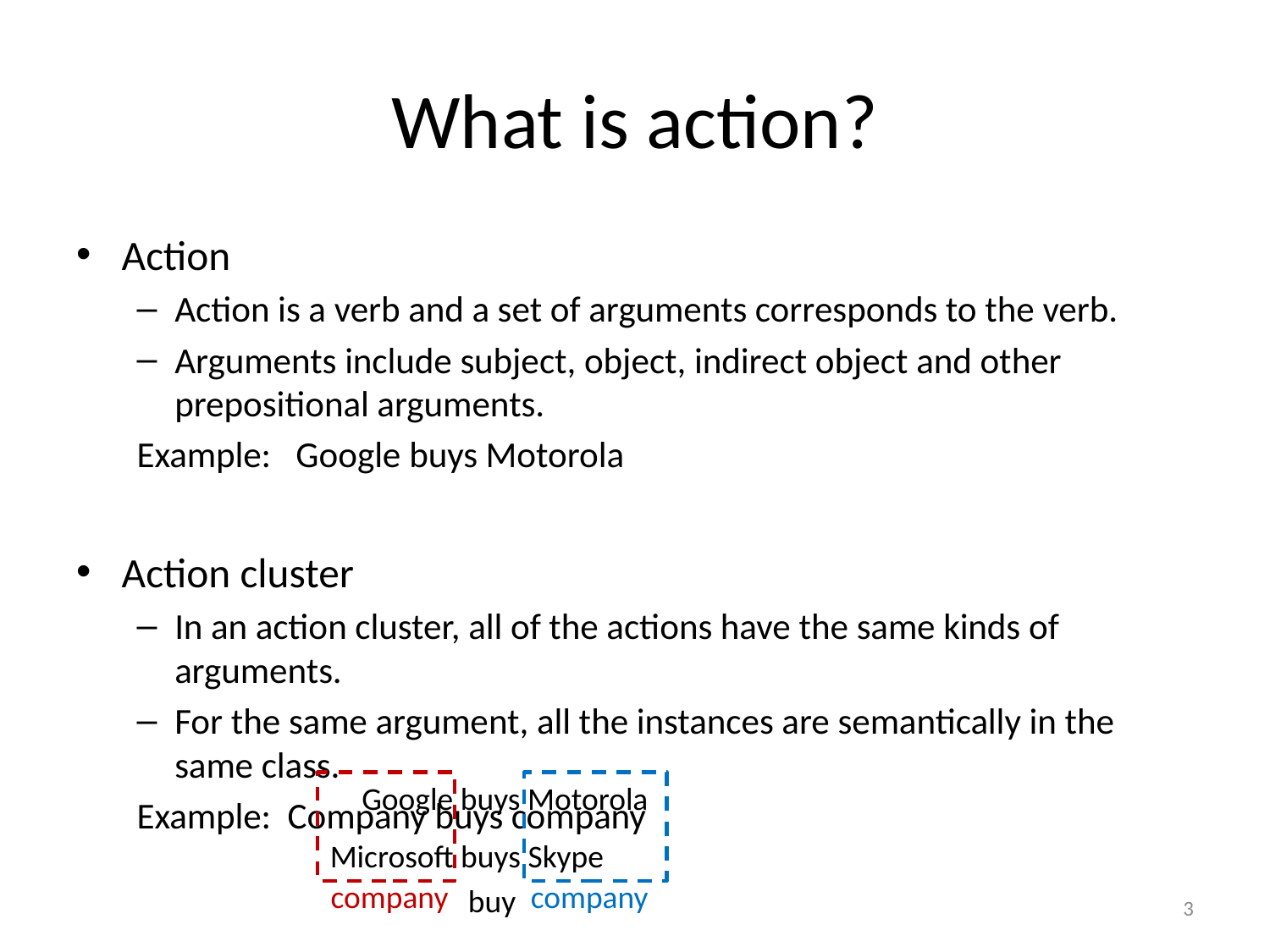

# What is action?
Action
Action is a verb and a set of arguments corresponds to the verb.
Arguments include subject, object, indirect object and other prepositional arguments.
Example:   Google buys Motorola

Action cluster
In an action cluster, all of the actions have the same kinds of arguments.
For the same argument, all the instances are semantically in the same class.
Example:  Company buys company

Google buys Motorola

Microsoft buys Skype
company
company
buy
3